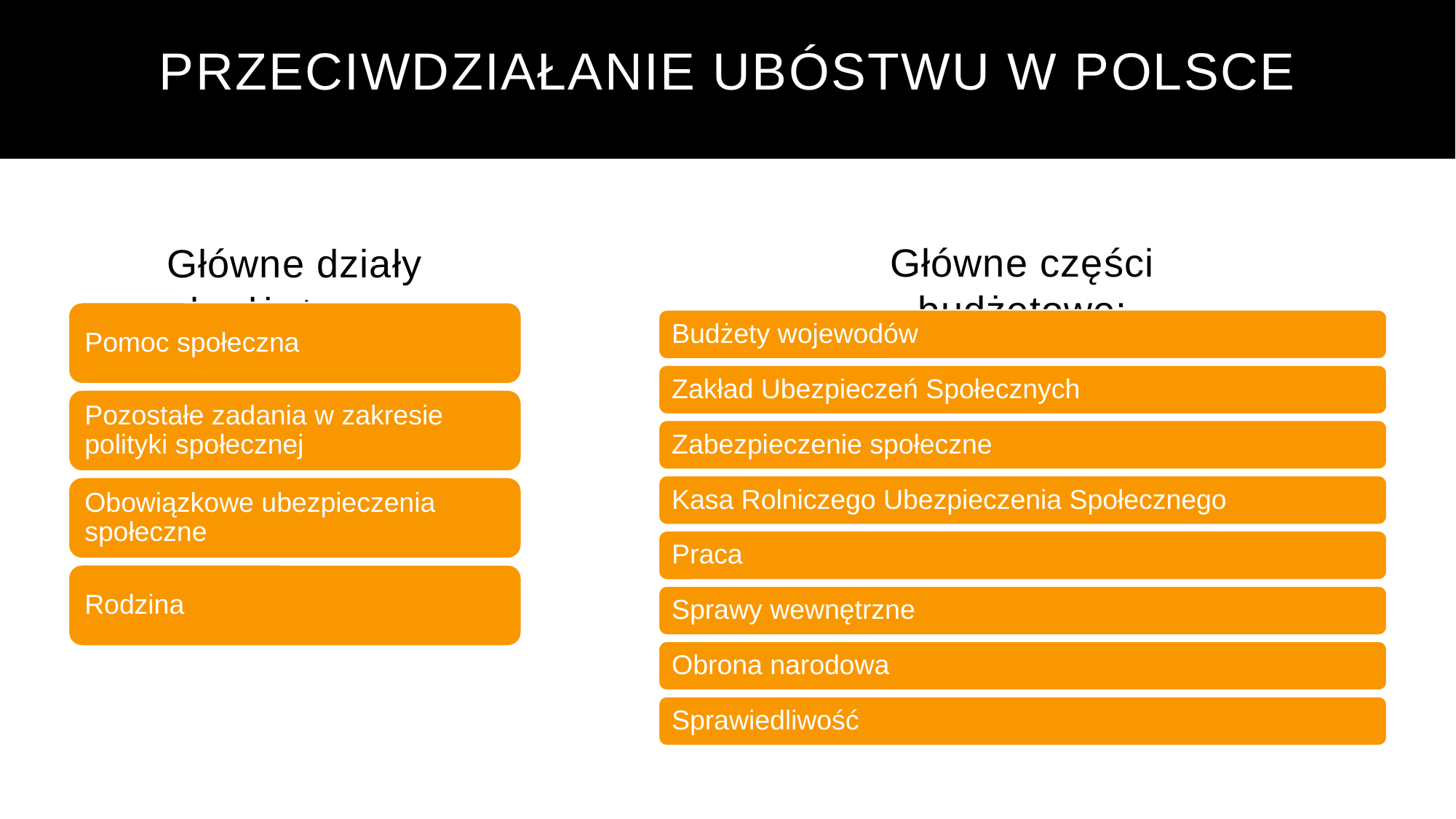

Przeciwdziałanie ubóstwu w Polsce

Główne części budżetowe:
Główne działy budżetowe:

Pomoc społeczna
Pozostałe zadania w zakresie polityki społecznej
Obowiązkowe ubezpieczenia społeczne
Rodzina
Budżety wojewodów
Zakład Ubezpieczeń Społecznych
Zabezpieczenie społeczne
Kasa Rolniczego Ubezpieczenia Społecznego
Praca
Sprawy wewnętrzne
Obrona narodowa
Sprawiedliwość